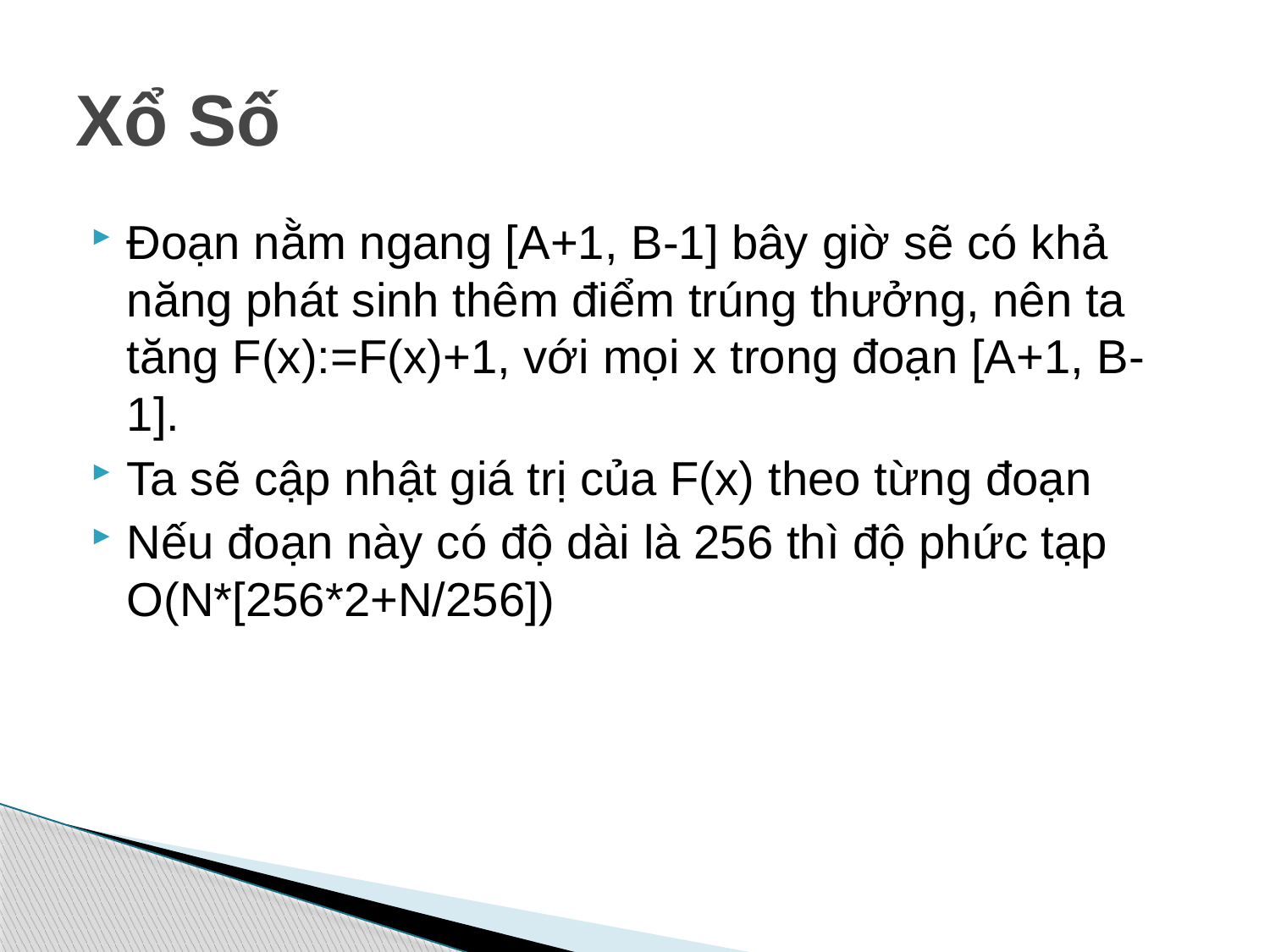

# Xổ Số
Đoạn nằm ngang [A+1, B-1] bây giờ sẽ có khả năng phát sinh thêm điểm trúng thưởng, nên ta tăng F(x):=F(x)+1, với mọi x trong đoạn [A+1, B-1].
Ta sẽ cập nhật giá trị của F(x) theo từng đoạn
Nếu đoạn này có độ dài là 256 thì độ phức tạp O(N*[256*2+N/256])